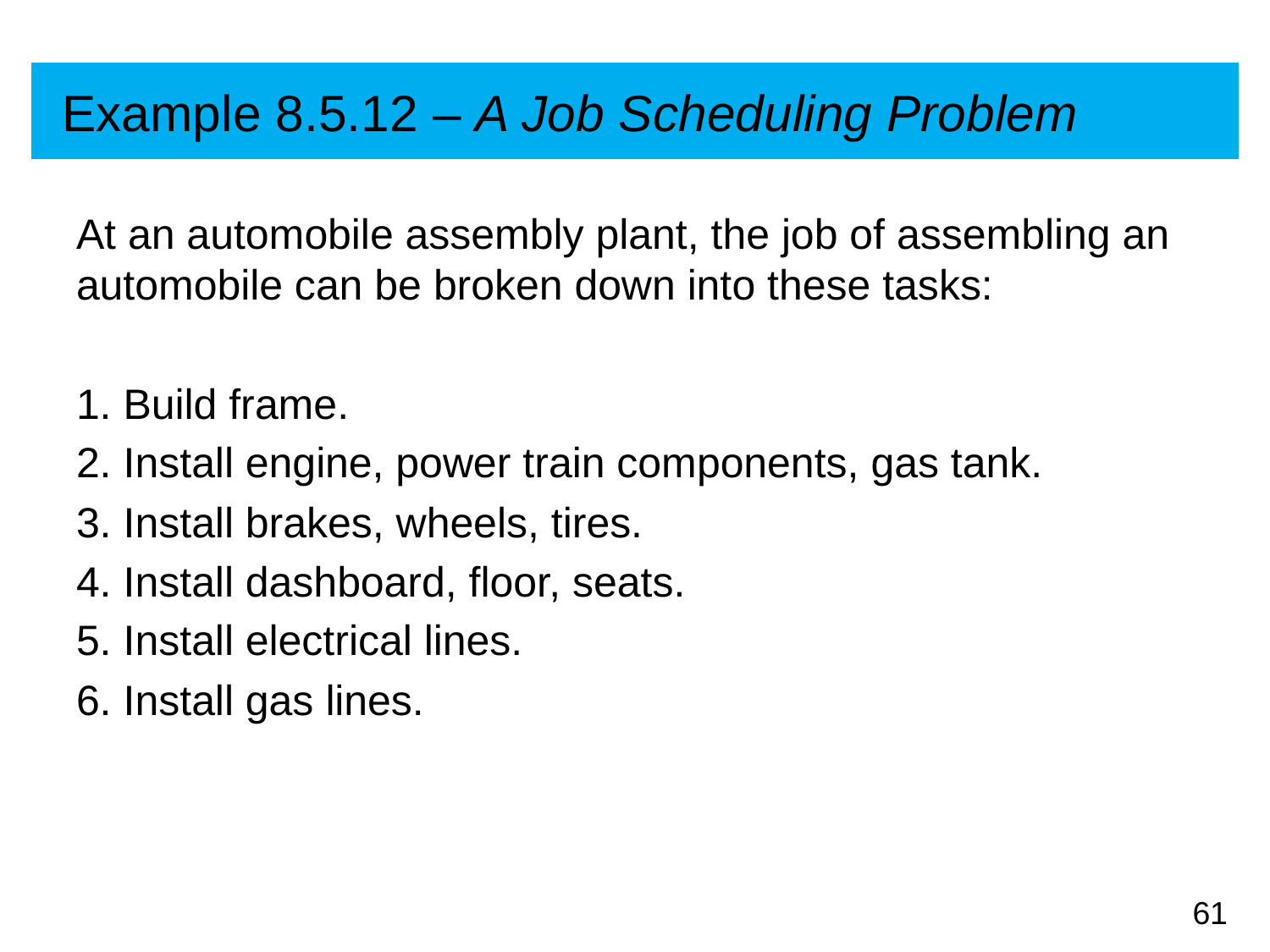

# Example 8.5.12 – A Job Scheduling Problem
At an automobile assembly plant, the job of assembling an automobile can be broken down into these tasks:

1. Build frame.
2. Install engine, power train components, gas tank.
3. Install brakes, wheels, tires.
4. Install dashboard, floor, seats.
5. Install electrical lines.
6. Install gas lines.